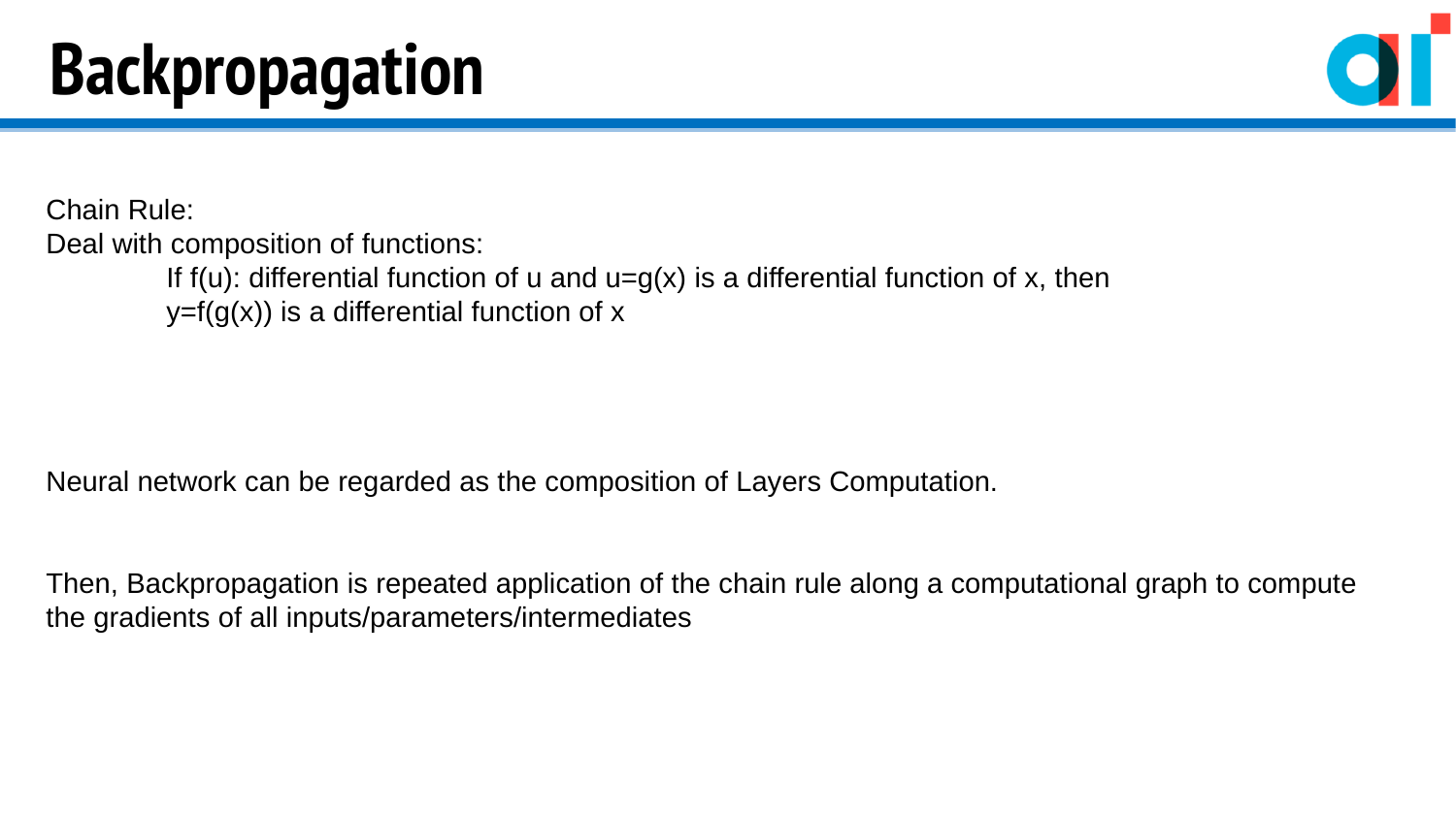

Backpropagation
Chain Rule:
Deal with composition of functions:
               If f(u): differential function of u and u=g(x) is a differential function of x, then
               y=f(g(x)) is a differential function of x

Neural network can be regarded as the composition of Layers Computation.

Then, Backpropagation is repeated application of the chain rule along a computational graph to compute the gradients of all inputs/parameters/intermediates